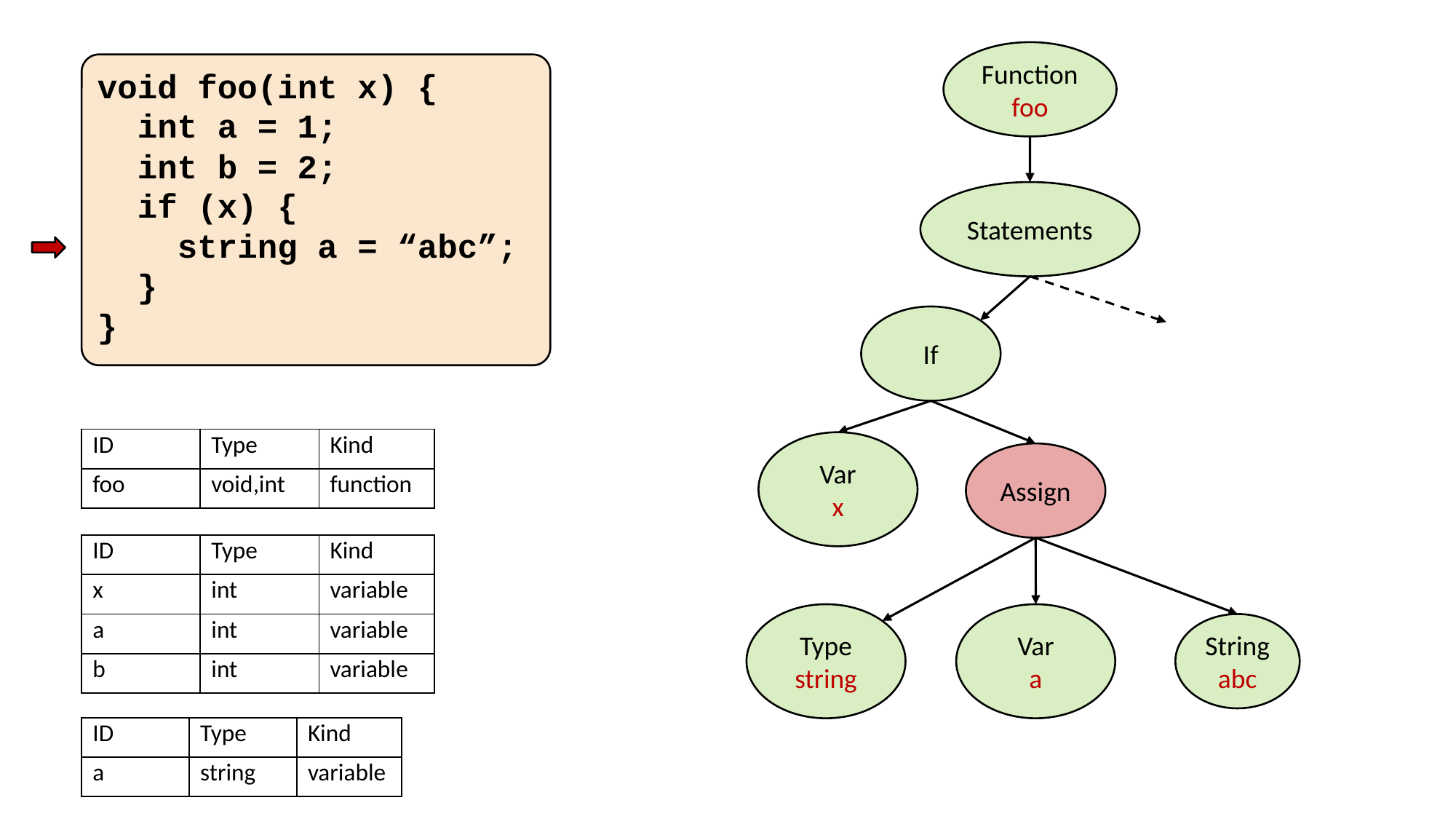

Function
foo
void foo(int x) {
  int a = 1;
  int b = 2;
  if (x) {
    string a = “abc”;
  }
}
Statements

If
| ID | Type | Kind |
| --- | --- | --- |
| foo | void,int | function |
Var
x
Assign
| ID | Type | Kind |
| --- | --- | --- |
| x | int | variable |
| a | int | variable |
| b | int | variable |
Type
string
Var
a
String
abc
| ID | Type | Kind |
| --- | --- | --- |
| a | string | variable |